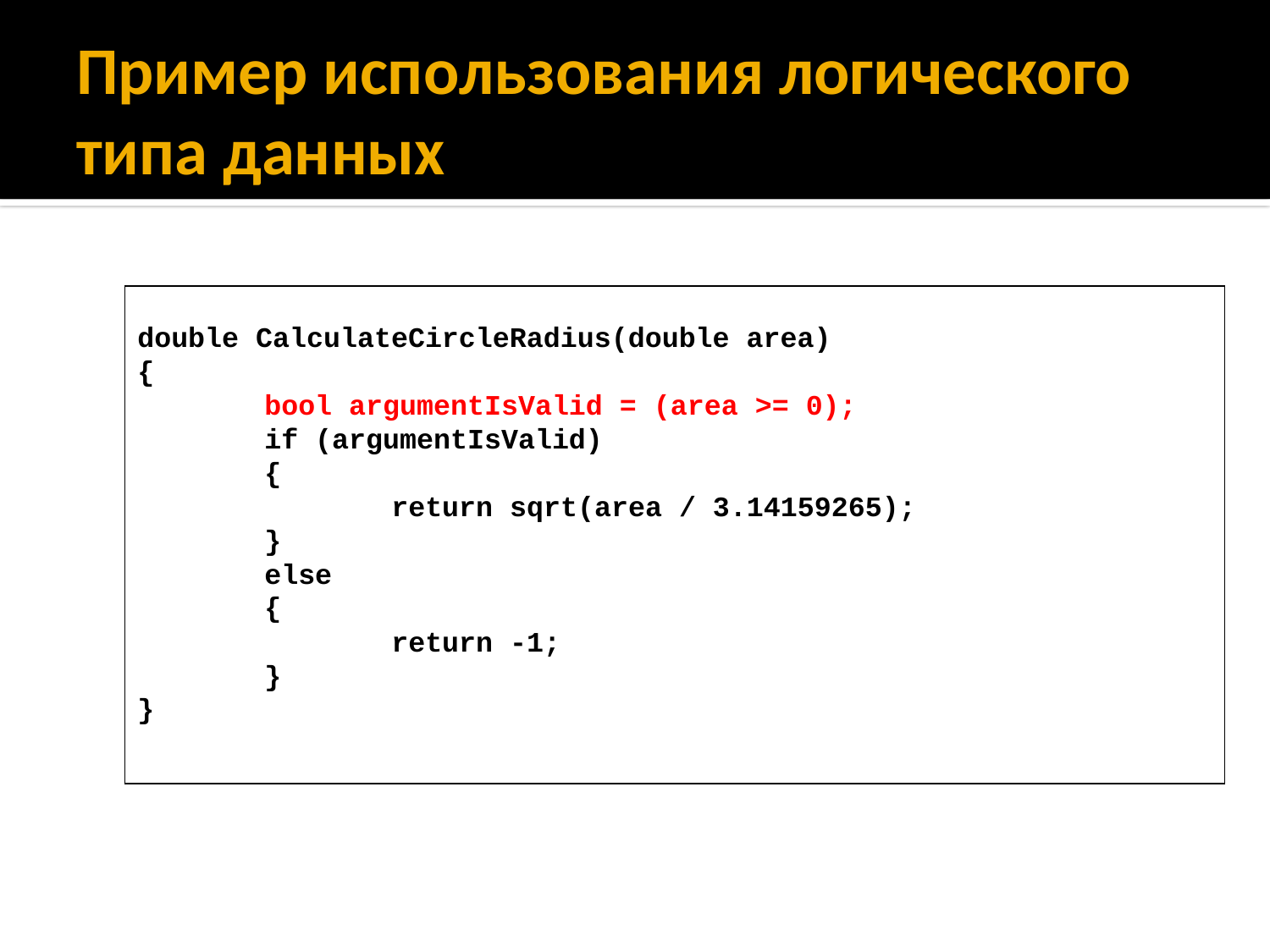

# Пример использования логического типа данных
double CalculateCircleRadius(double area)
{
	bool argumentIsValid = (area >= 0);
	if (argumentIsValid)
	{
		return sqrt(area / 3.14159265);
	}
	else
	{
		return -1;
	}
}